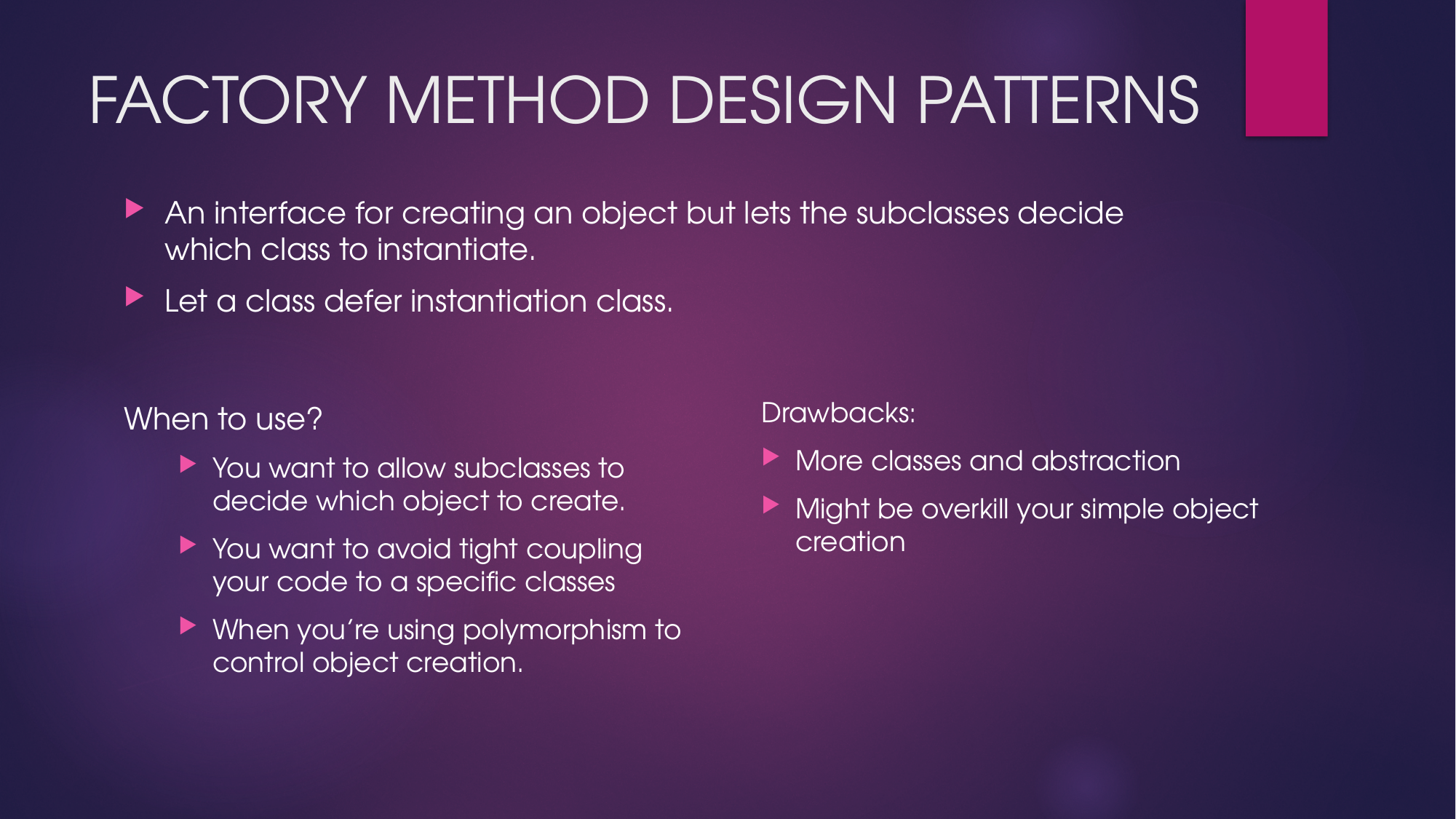

# FACTORY METHOD DESIGN PATTERNS
An interface for creating an object but lets the subclasses decide which class to instantiate.
Let a class defer instantiation class.

When to use?
You want to allow subclasses to decide which object to create.
You want to avoid tight coupling your code to a specific classes
When you’re using polymorphism to control object creation.

Drawbacks:
More classes and abstraction
Might be overkill your simple object creation